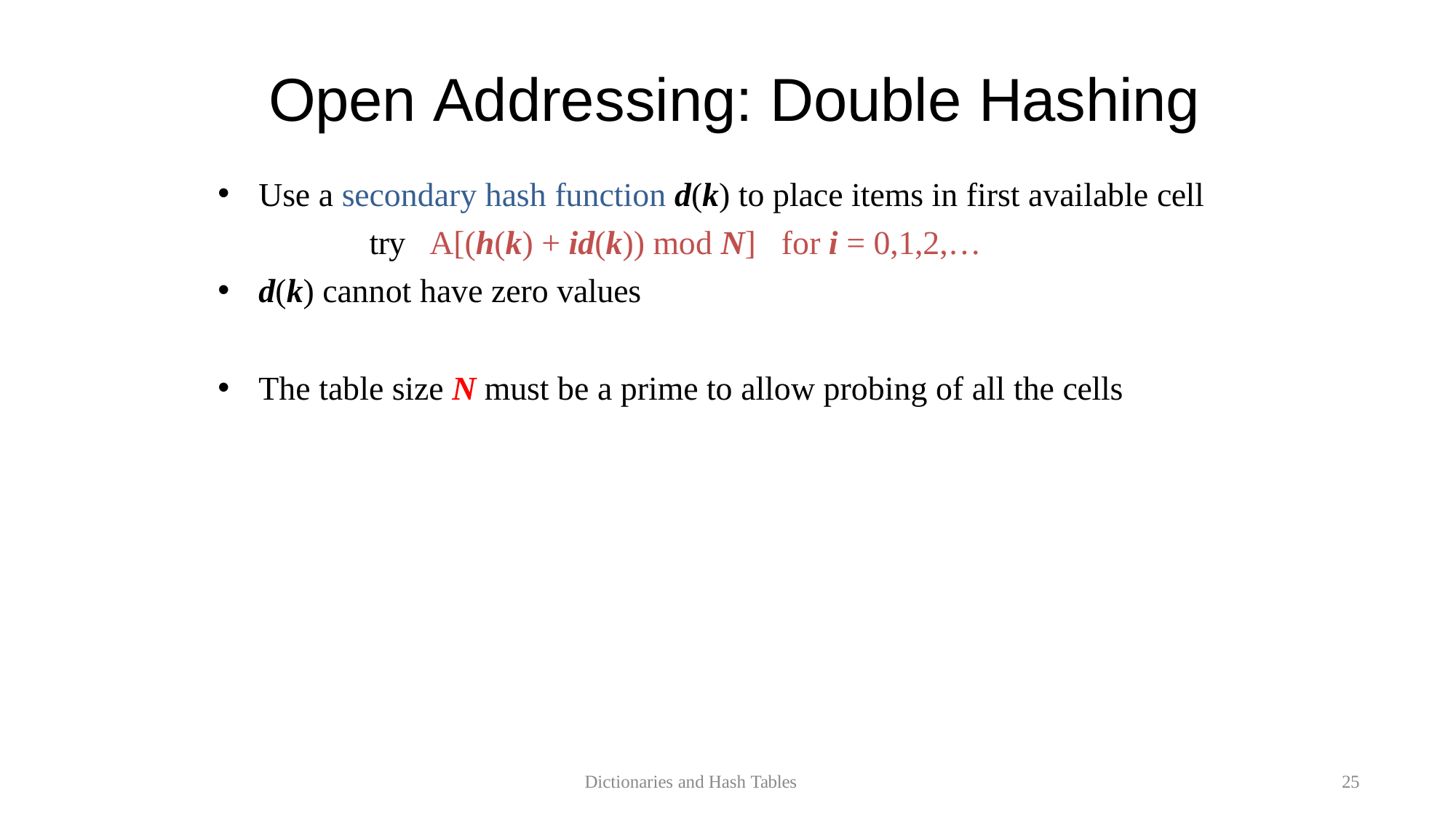

# Open Addressing: Double Hashing
Use a secondary hash function d(k) to place items in first available cell 	try	A[(h(k) + id(k)) mod N]	for i = 0,1,2,…
d(k) cannot have zero values

The table size N must be a prime to allow probing of all the cells
Dictionaries and Hash Tables
25